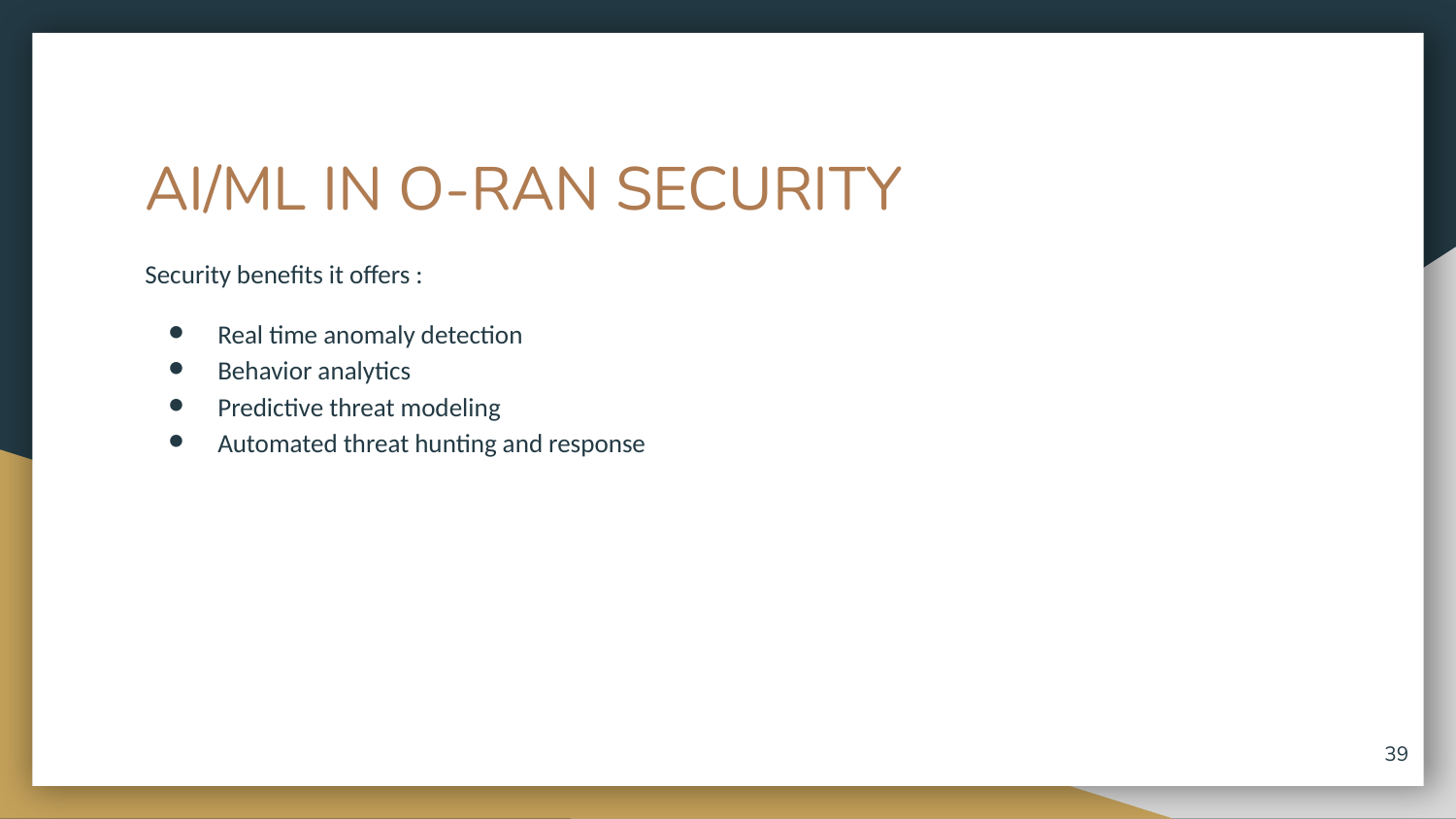

# AI/ML IN O-RAN SECURITY
Security benefits it offers :
Real time anomaly detection
Behavior analytics
Predictive threat modeling
Automated threat hunting and response
39